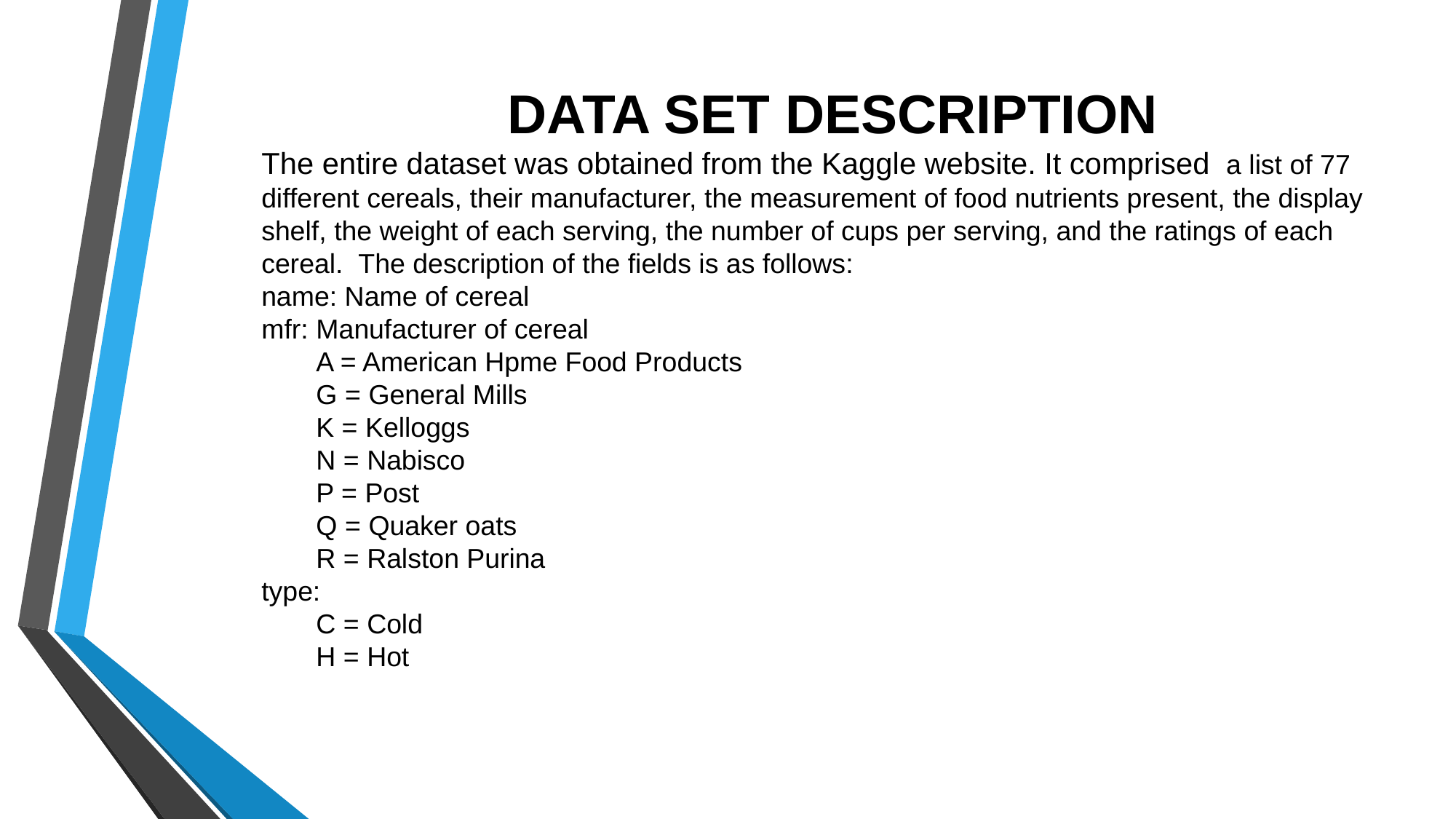

DATA SET DESCRIPTION
The entire dataset was obtained from the Kaggle website. It comprised  a list of 77 different cereals, their manufacturer, the measurement of food nutrients present, the display shelf, the weight of each serving, the number of cups per serving, and the ratings of each cereal.  The description of the fields is as follows:
name: Name of cereal
mfr: Manufacturer of cereal
A = American Hpme Food Products
G = General Mills
K = Kelloggs
N = Nabisco
P = Post
Q = Quaker oats
R = Ralston Purina
type:
C = Cold
H = Hot